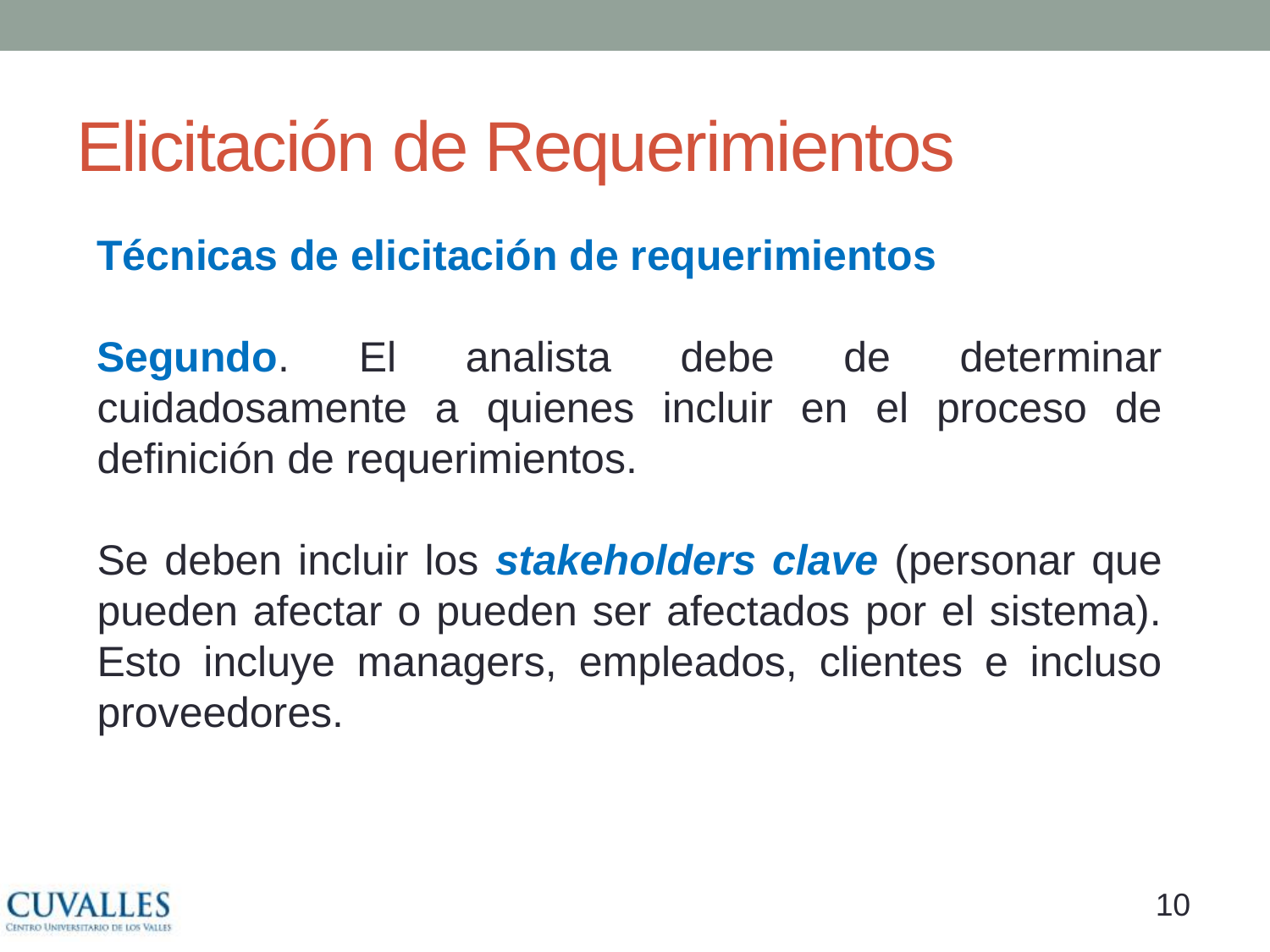

# Elicitación de Requerimientos
Técnicas de elicitación de requerimientos

Segundo. El analista debe de determinar cuidadosamente a quienes incluir en el proceso de definición de requerimientos.

Se deben incluir los stakeholders clave (personar que pueden afectar o pueden ser afectados por el sistema). Esto incluye managers, empleados, clientes e incluso proveedores.

10